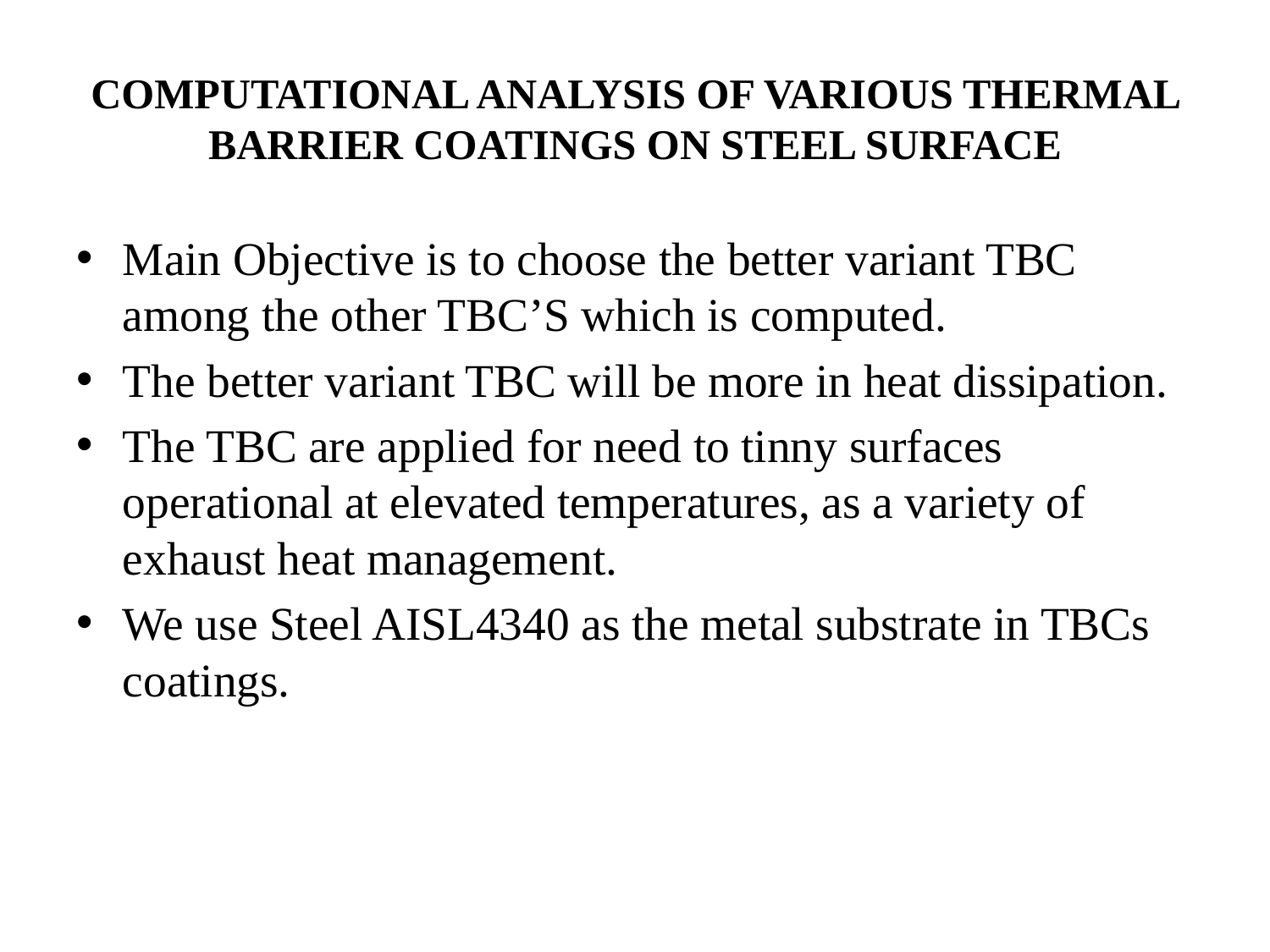

# COMPUTATIONAL ANALYSIS OF VARIOUS THERMAL BARRIER COATINGS ON STEEL SURFACE
Main Objective is to choose the better variant TBC among the other TBC’S which is computed.
The better variant TBC will be more in heat dissipation.
The TBC are applied for need to tinny surfaces operational at elevated temperatures, as a variety of exhaust heat management.
We use Steel AISL4340 as the metal substrate in TBCs coatings.